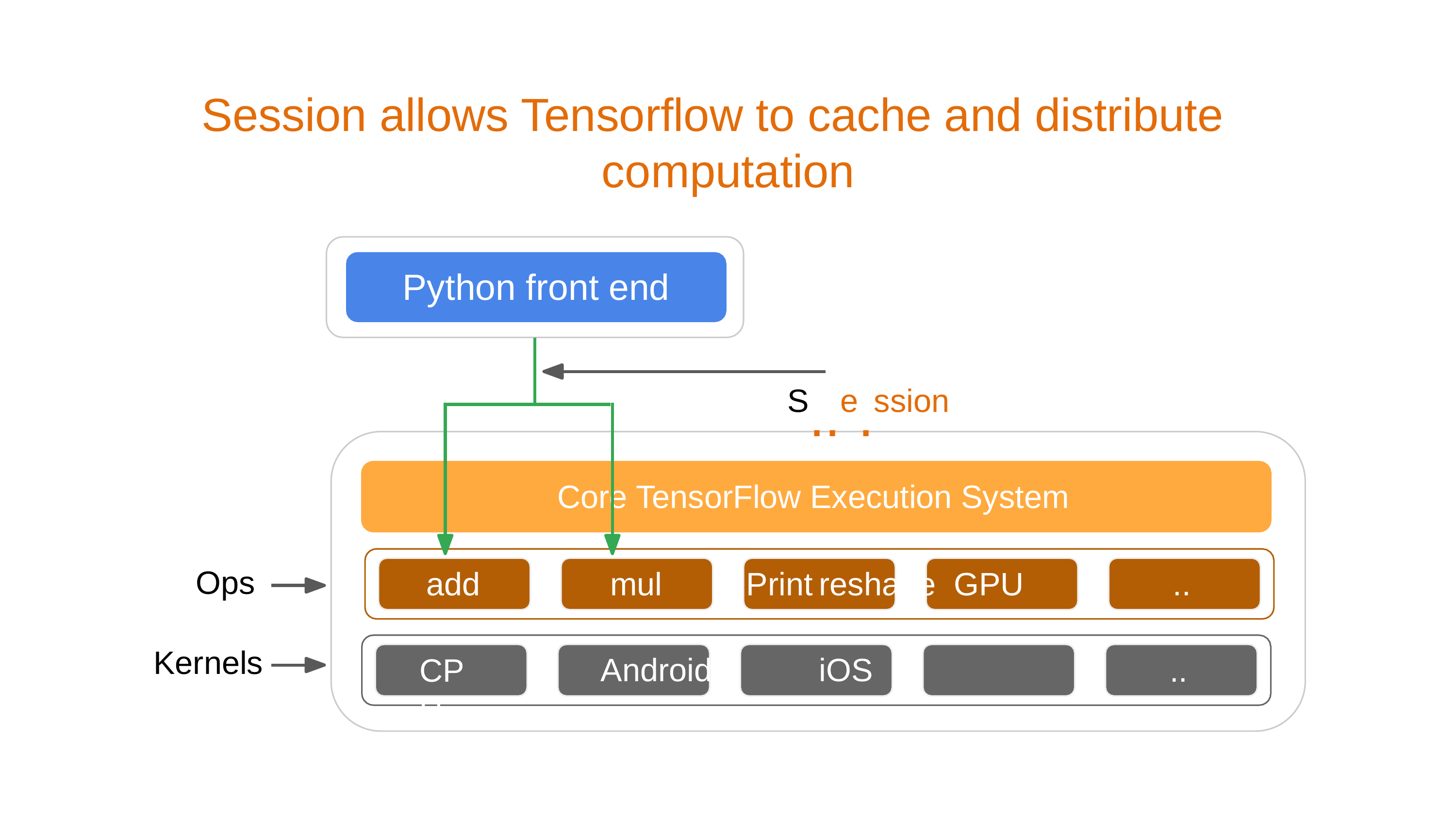

# Session allows Tensorflow to cache and distribute
computation

Python front end
S..e.ssion

Core TensorFlow Execution System
mul		Print	reshape  GPU	Android		iOS

Ops
add
...

Kernels

CPU
...